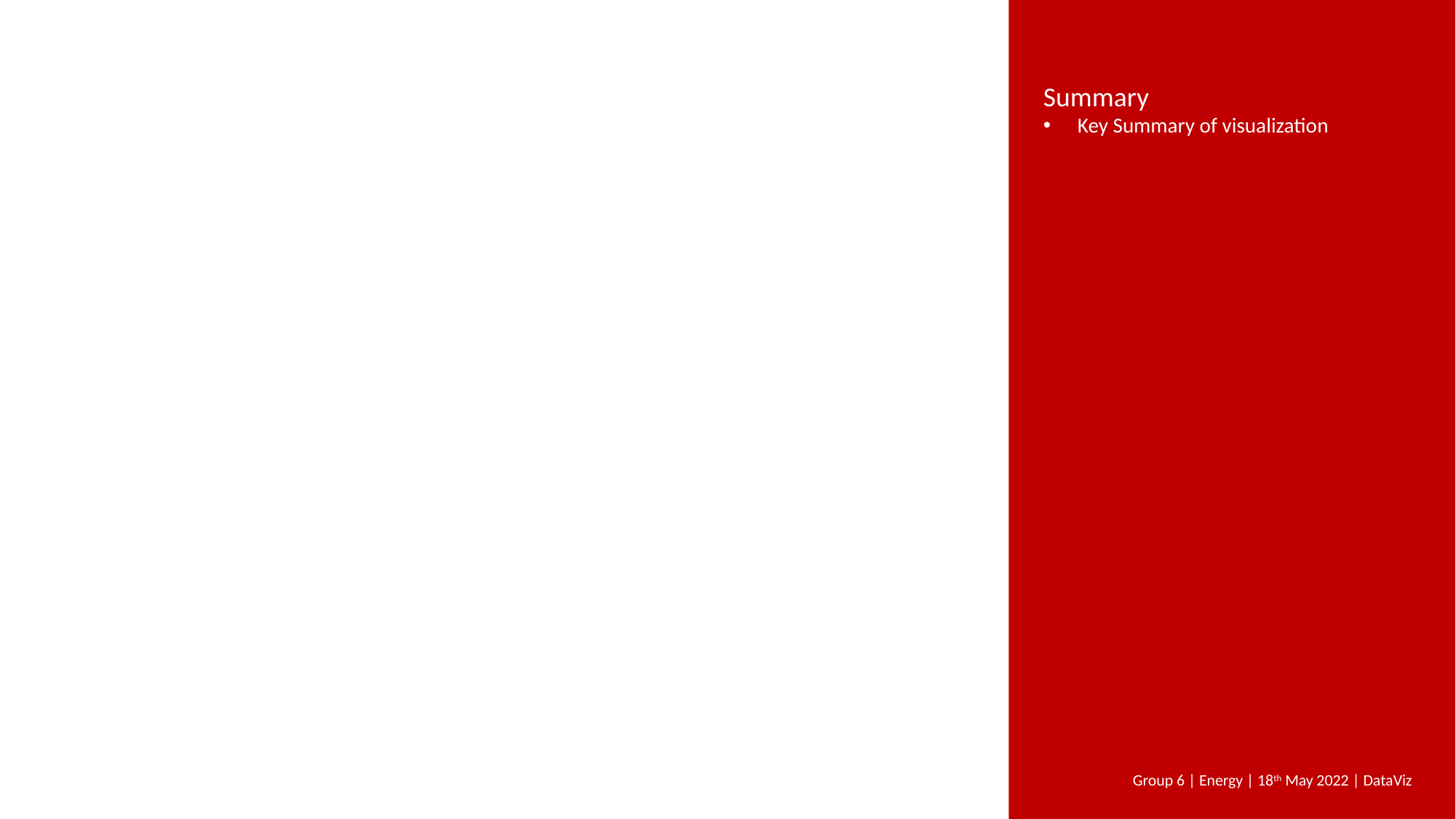

Summary
Key Summary of visualization

Group 6 | Energy | 18th May 2022 | DataViz